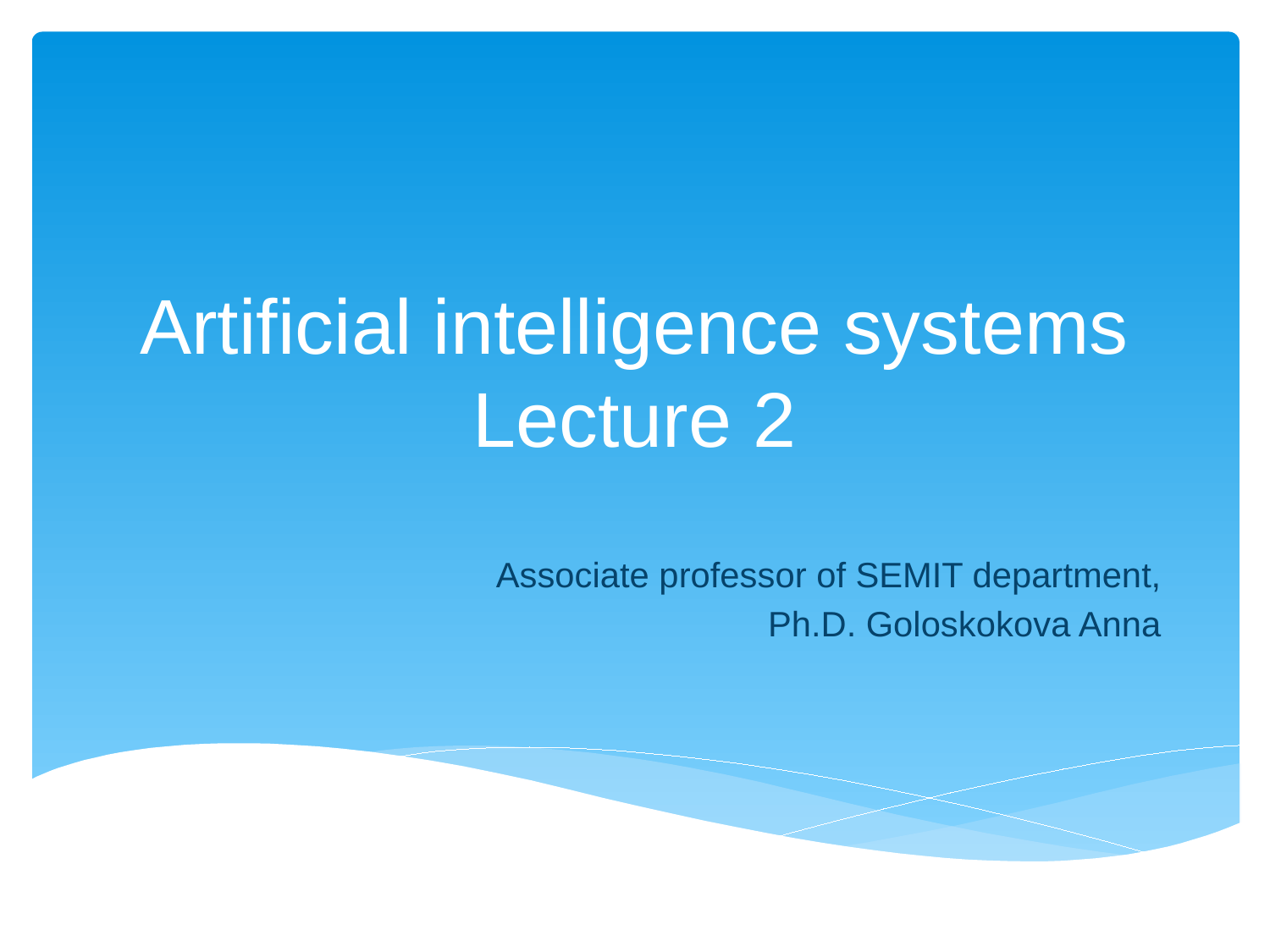

# Artificial intelligence systems Lecture 2
Associate professor of SEMIT department,
Ph.D. Goloskokova Anna